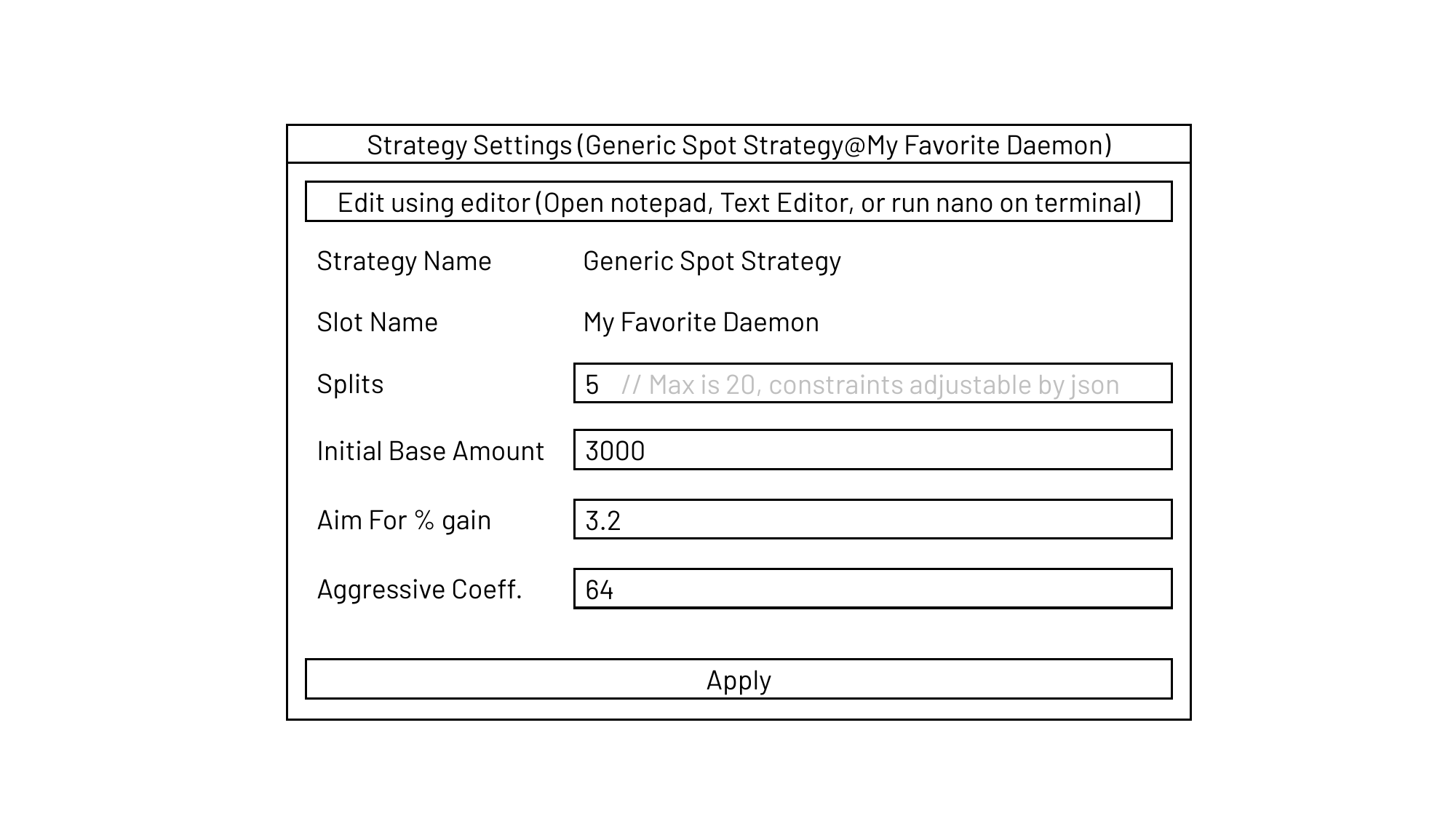

Strategy Settings (Generic Spot Strategy@My Favorite Daemon)

Edit using editor (Open notepad, Text Editor, or run nano on terminal)
Strategy Name
Generic Spot Strategy
Slot Name
My Favorite Daemon
Splits
5    // Max is 20, constraints adjustable by json
Initial Base Amount
3000
Aim For % gain
3.2
Aggressive Coeff.
64
Apply